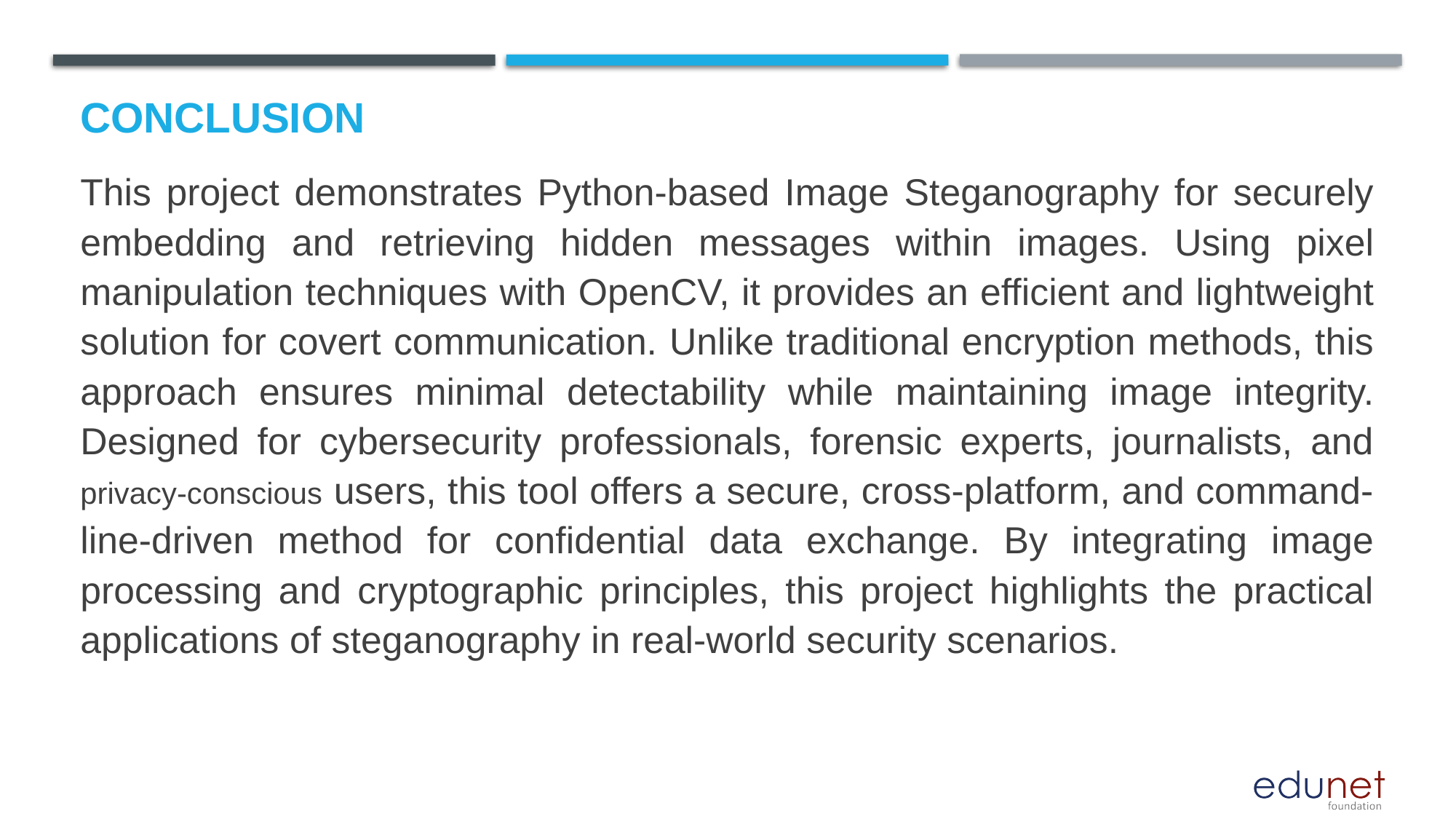

# Conclusion
This project demonstrates Python-based Image Steganography for securely embedding and retrieving hidden messages within images. Using pixel manipulation techniques with OpenCV, it provides an efficient and lightweight solution for covert communication. Unlike traditional encryption methods, this approach ensures minimal detectability while maintaining image integrity. Designed for cybersecurity professionals, forensic experts, journalists, and privacy-conscious users, this tool offers a secure, cross-platform, and command-line-driven method for confidential data exchange. By integrating image processing and cryptographic principles, this project highlights the practical applications of steganography in real-world security scenarios.